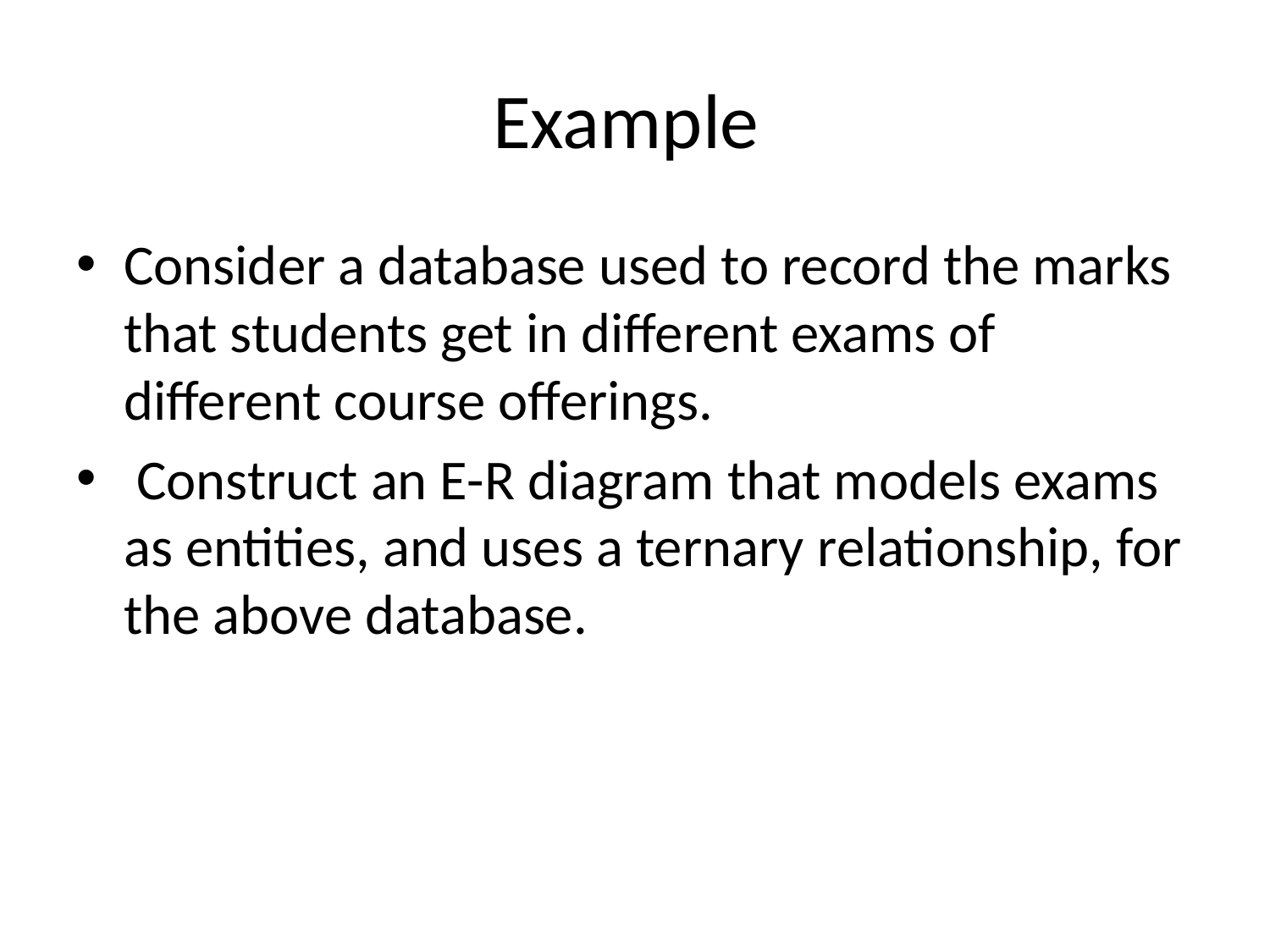

# Example
Consider a database used to record the marks that students get in different exams of different course offerings.
 Construct an E-R diagram that models exams as entities, and uses a ternary relationship, for the above database.